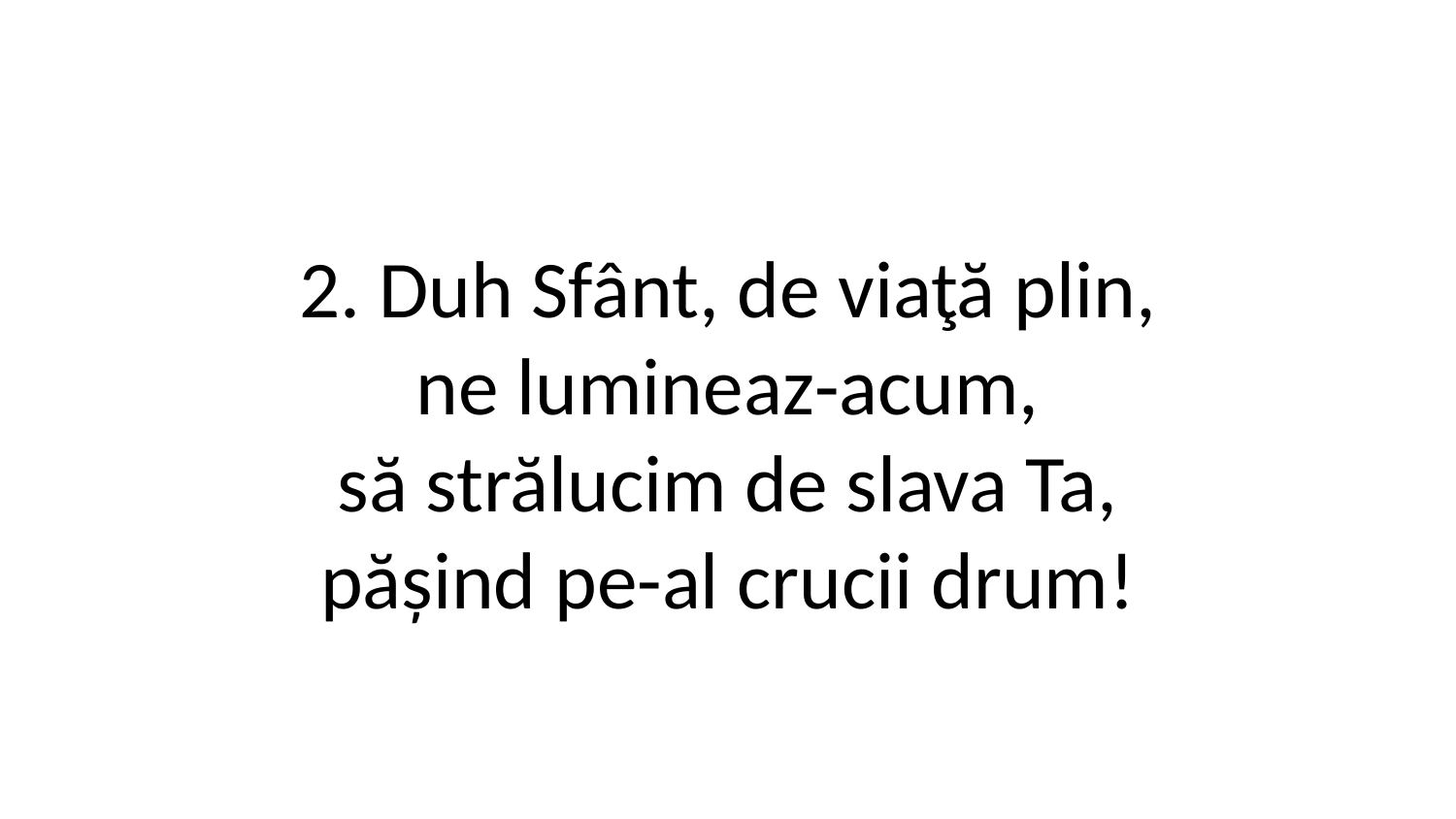

2. Duh Sfânt, de viaţă plin,
ne lumineaz-acum,
să strălucim de slava Ta,
pășind pe-al crucii drum!